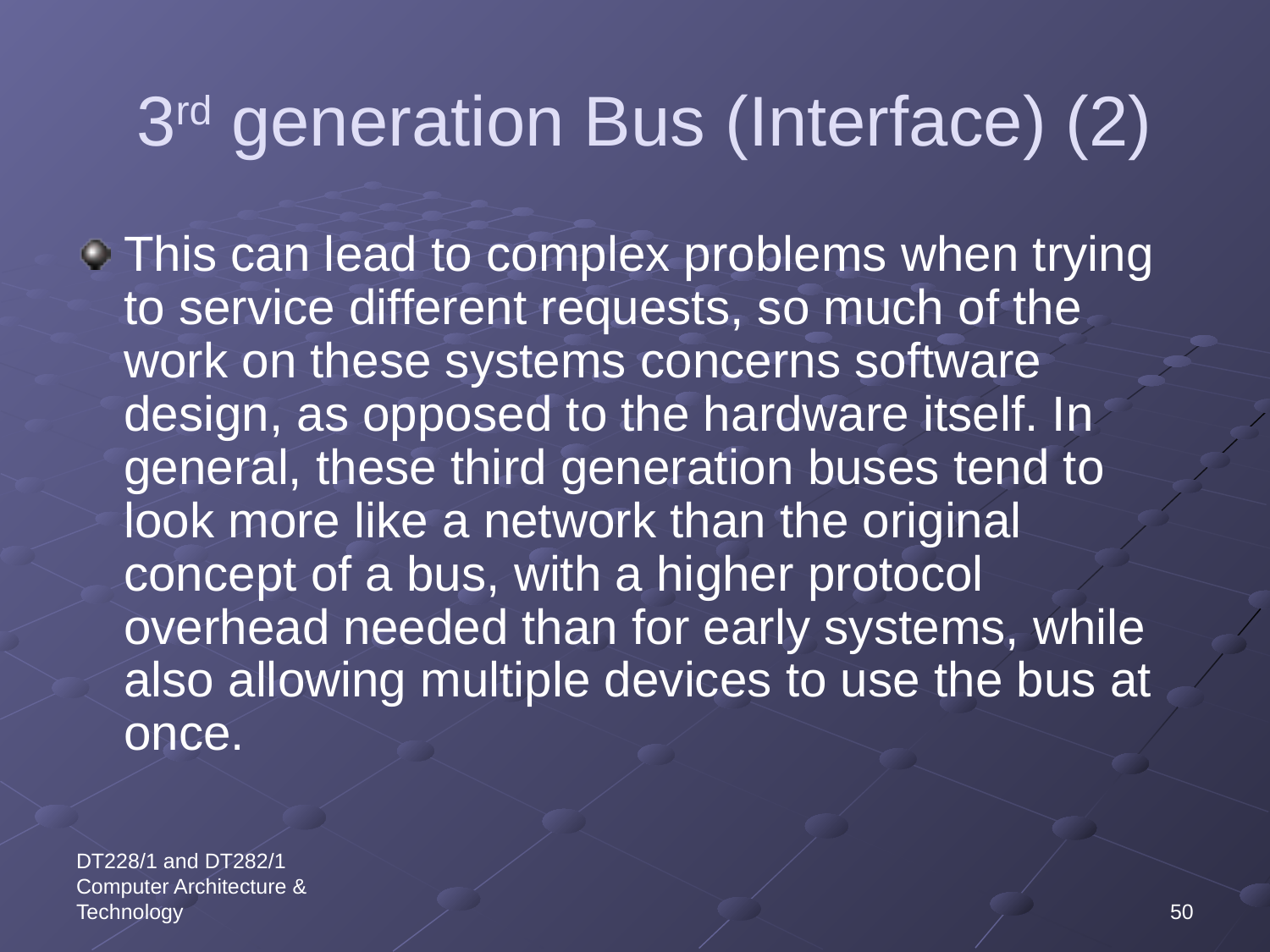

# 3rd generation Bus (Interface) (2)
This can lead to complex problems when trying to service different requests, so much of the work on these systems concerns software design, as opposed to the hardware itself. In general, these third generation buses tend to look more like a network than the original concept of a bus, with a higher protocol overhead needed than for early systems, while also allowing multiple devices to use the bus at once.
DT228/1 and DT282/1 Computer Architecture & Technology
50